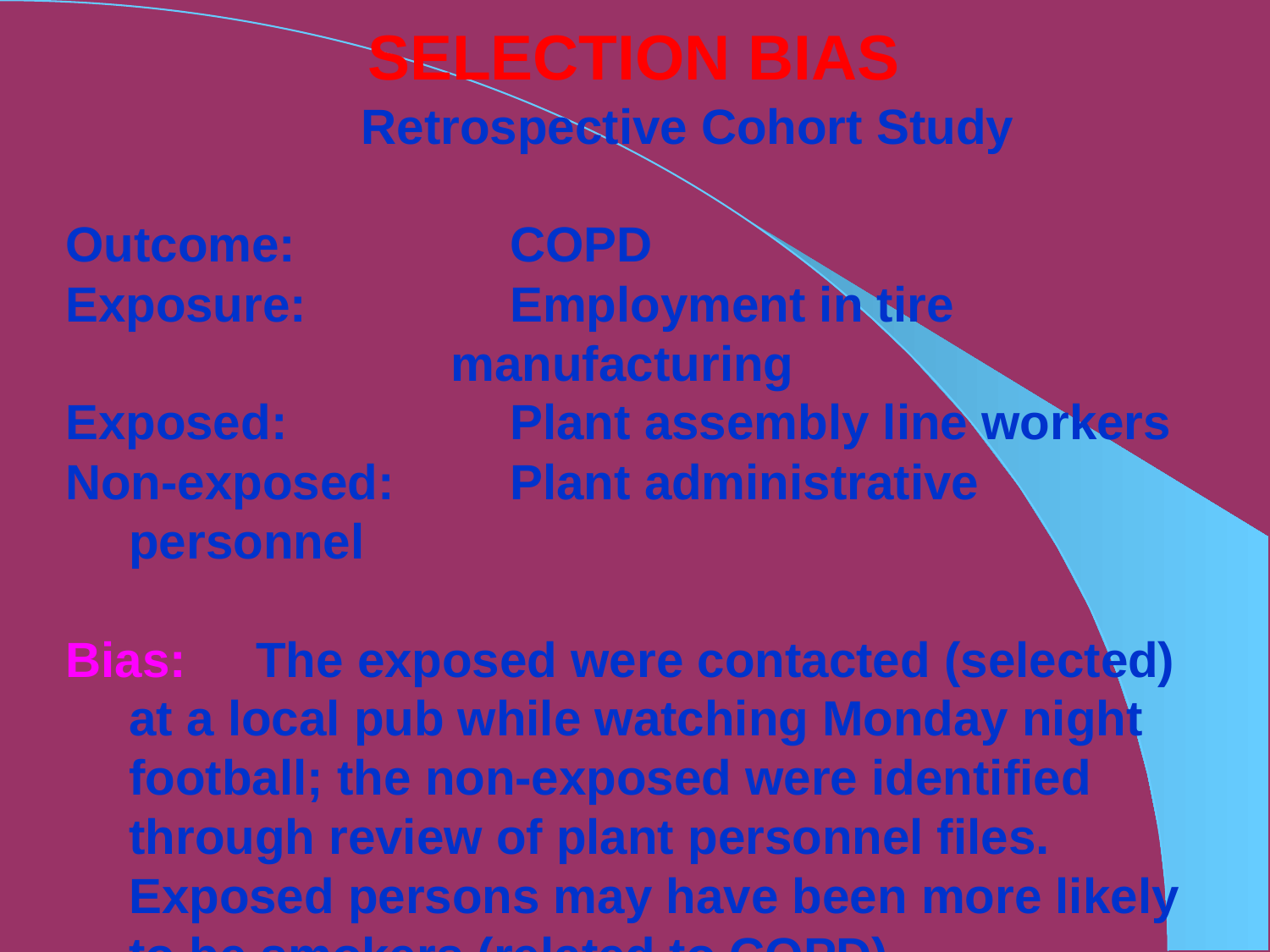

SELECTION BIAS
EXAMPLE:   Retrospective Cohort Study

Outcome:		COPD
Exposure:		Employment in tire
                            manufacturing
Exposed:		Plant assembly line workers
Non-exposed:	Plant administrative personnel

Bias:	The exposed were contacted (selected) at a local pub while watching Monday night football; the non-exposed were identified through review of plant personnel files.  Exposed persons may have been more likely to be smokers (related to COPD)